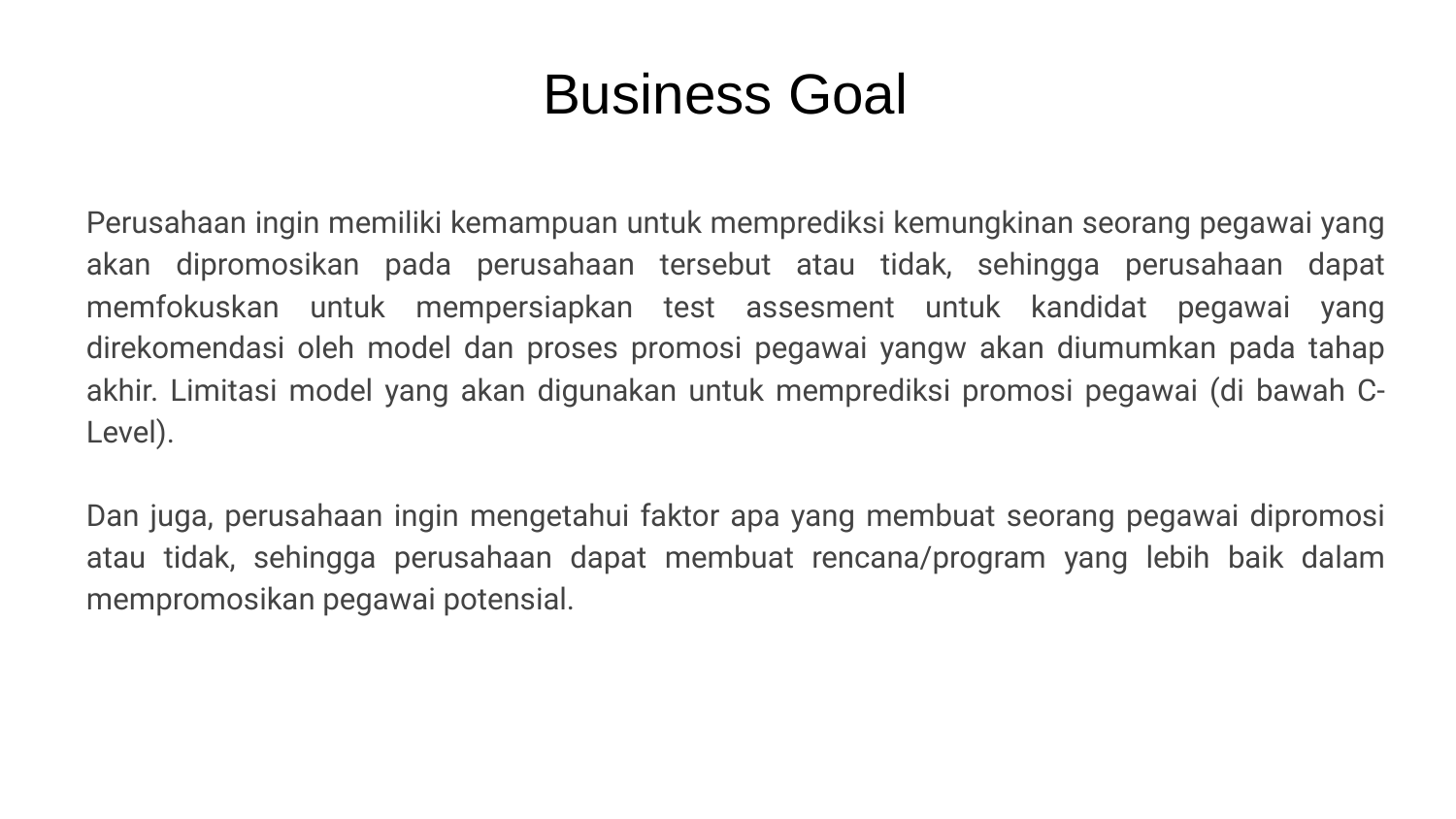

# Business Goal
Perusahaan ingin memiliki kemampuan untuk memprediksi kemungkinan seorang pegawai yang akan dipromosikan pada perusahaan tersebut atau tidak, sehingga perusahaan dapat memfokuskan untuk mempersiapkan test assesment untuk kandidat pegawai yang direkomendasi oleh model dan proses promosi pegawai yangw akan diumumkan pada tahap akhir. Limitasi model yang akan digunakan untuk memprediksi promosi pegawai (di bawah C-Level).

Dan juga, perusahaan ingin mengetahui faktor apa yang membuat seorang pegawai dipromosi atau tidak, sehingga perusahaan dapat membuat rencana/program yang lebih baik dalam mempromosikan pegawai potensial.